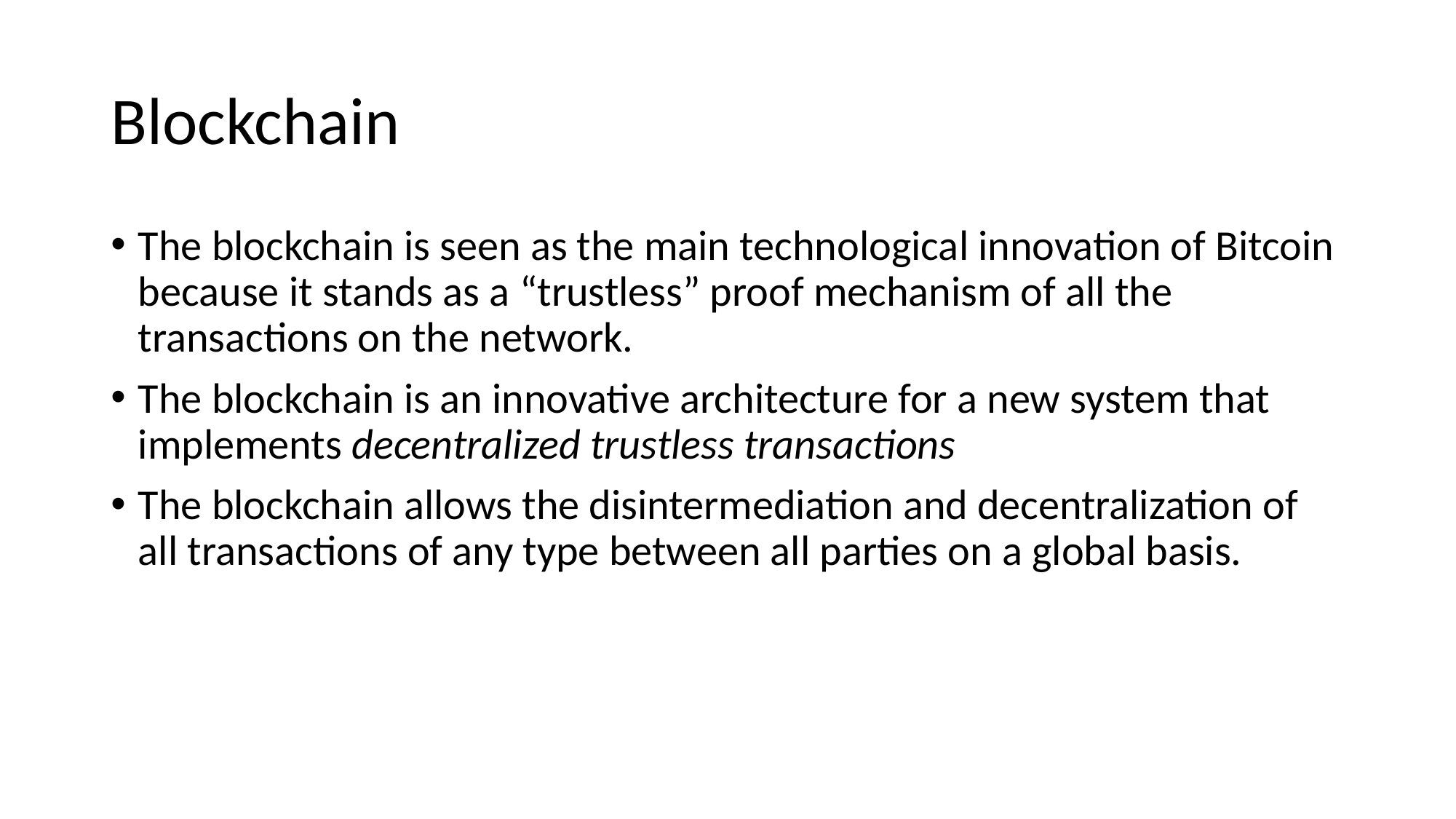

# Blockchain
The blockchain is seen as the main technological innovation of Bitcoin because it stands as a “trustless” proof mechanism of all the transactions on the network.
The blockchain is an innovative architecture for a new system that implements decentralized trustless transactions
The blockchain allows the disintermediation and decentralization of all transactions of any type between all parties on a global basis.